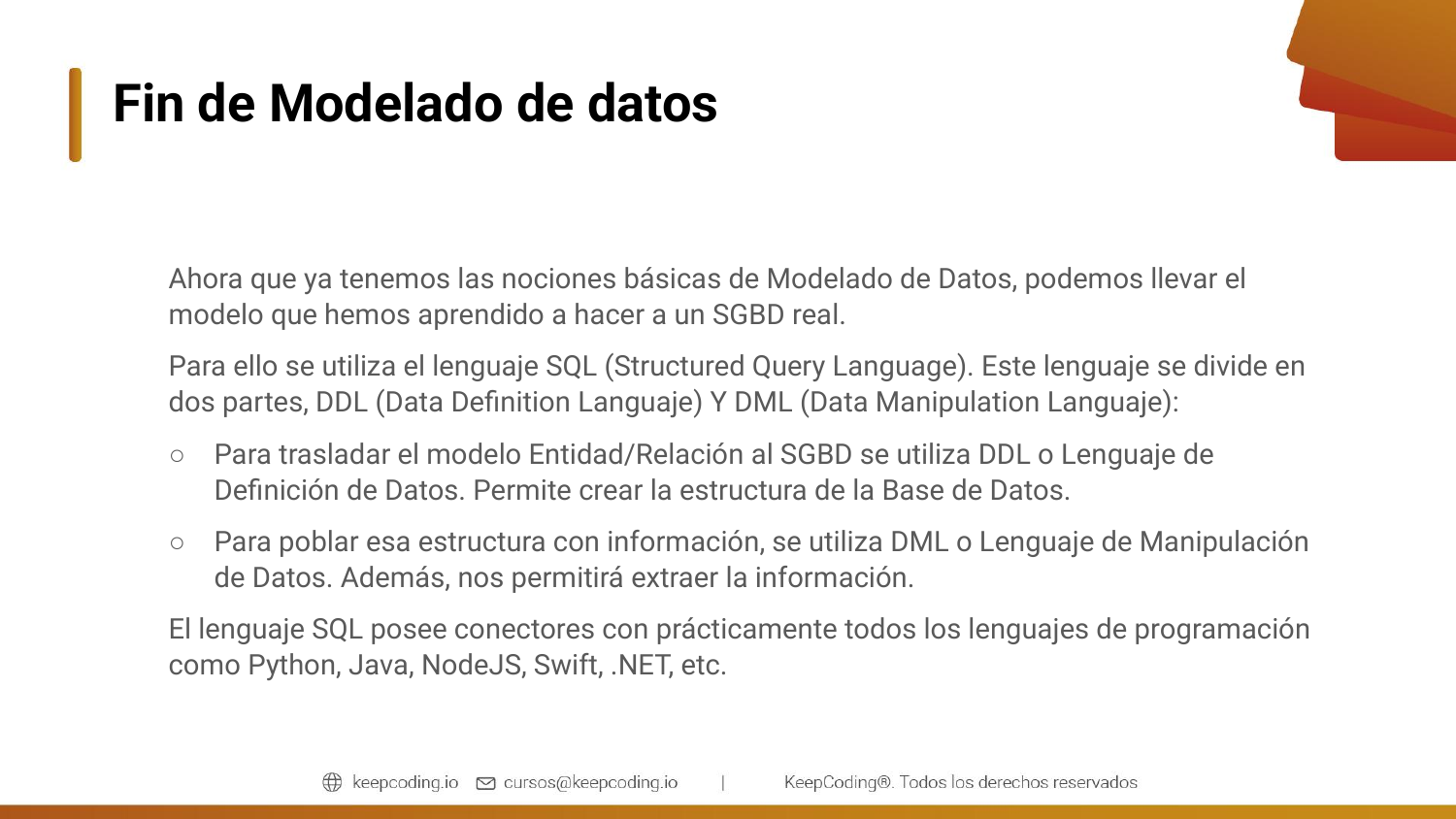

# Fin de Modelado de datos
Ahora que ya tenemos las nociones básicas de Modelado de Datos, podemos llevar el modelo que hemos aprendido a hacer a un SGBD real.
Para ello se utiliza el lenguaje SQL (Structured Query Language). Este lenguaje se divide en dos partes, DDL (Data Definition Languaje) Y DML (Data Manipulation Languaje):
Para trasladar el modelo Entidad/Relación al SGBD se utiliza DDL o Lenguaje de Definición de Datos. Permite crear la estructura de la Base de Datos.
Para poblar esa estructura con información, se utiliza DML o Lenguaje de Manipulación de Datos. Además, nos permitirá extraer la información.
El lenguaje SQL posee conectores con prácticamente todos los lenguajes de programación como Python, Java, NodeJS, Swift, .NET, etc.